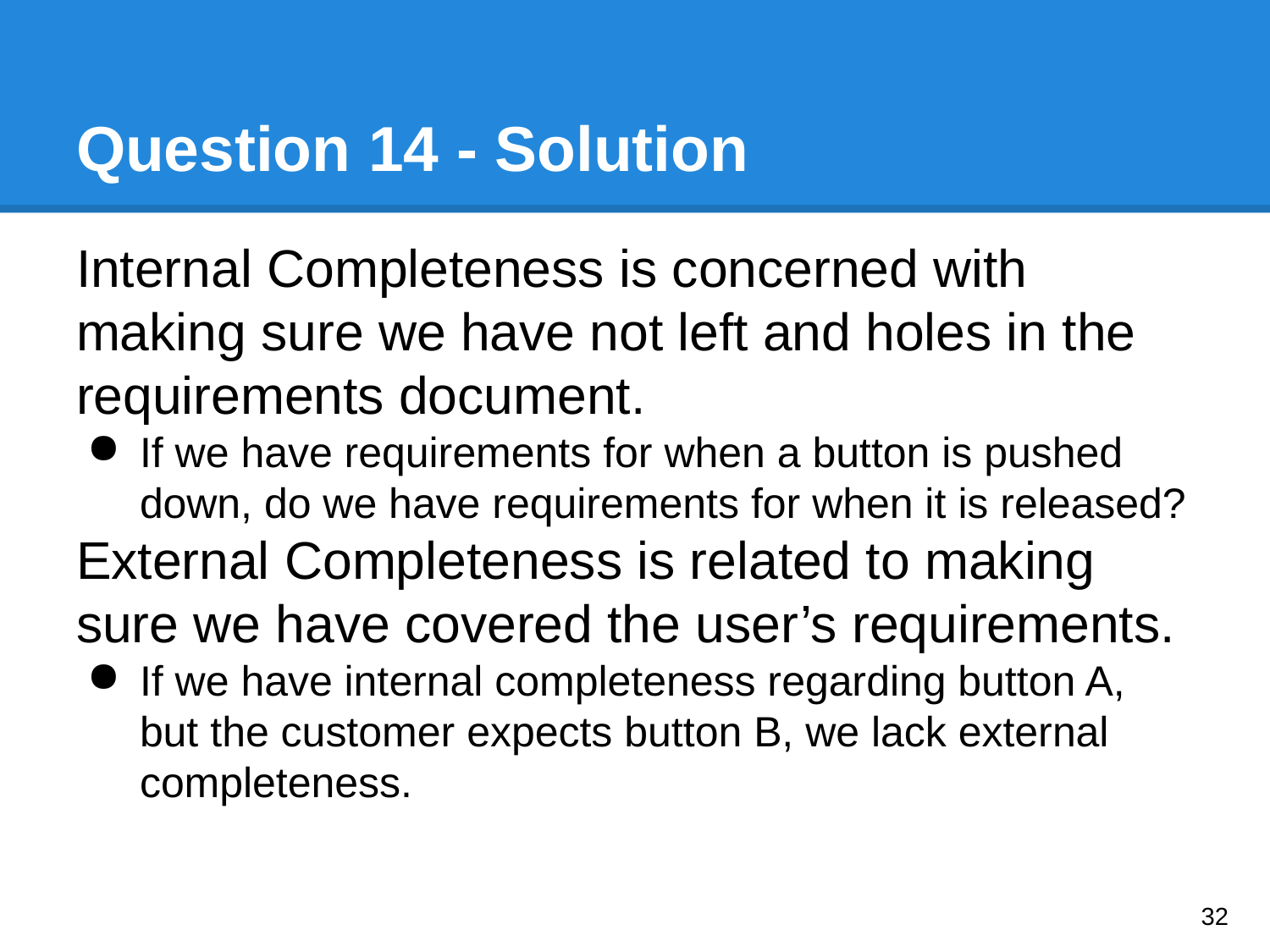

# Question 14 - Solution
Internal Completeness is concerned with making sure we have not left and holes in the requirements document.
If we have requirements for when a button is pushed down, do we have requirements for when it is released?
External Completeness is related to making sure we have covered the user’s requirements.
If we have internal completeness regarding button A, but the customer expects button B, we lack external completeness.
32